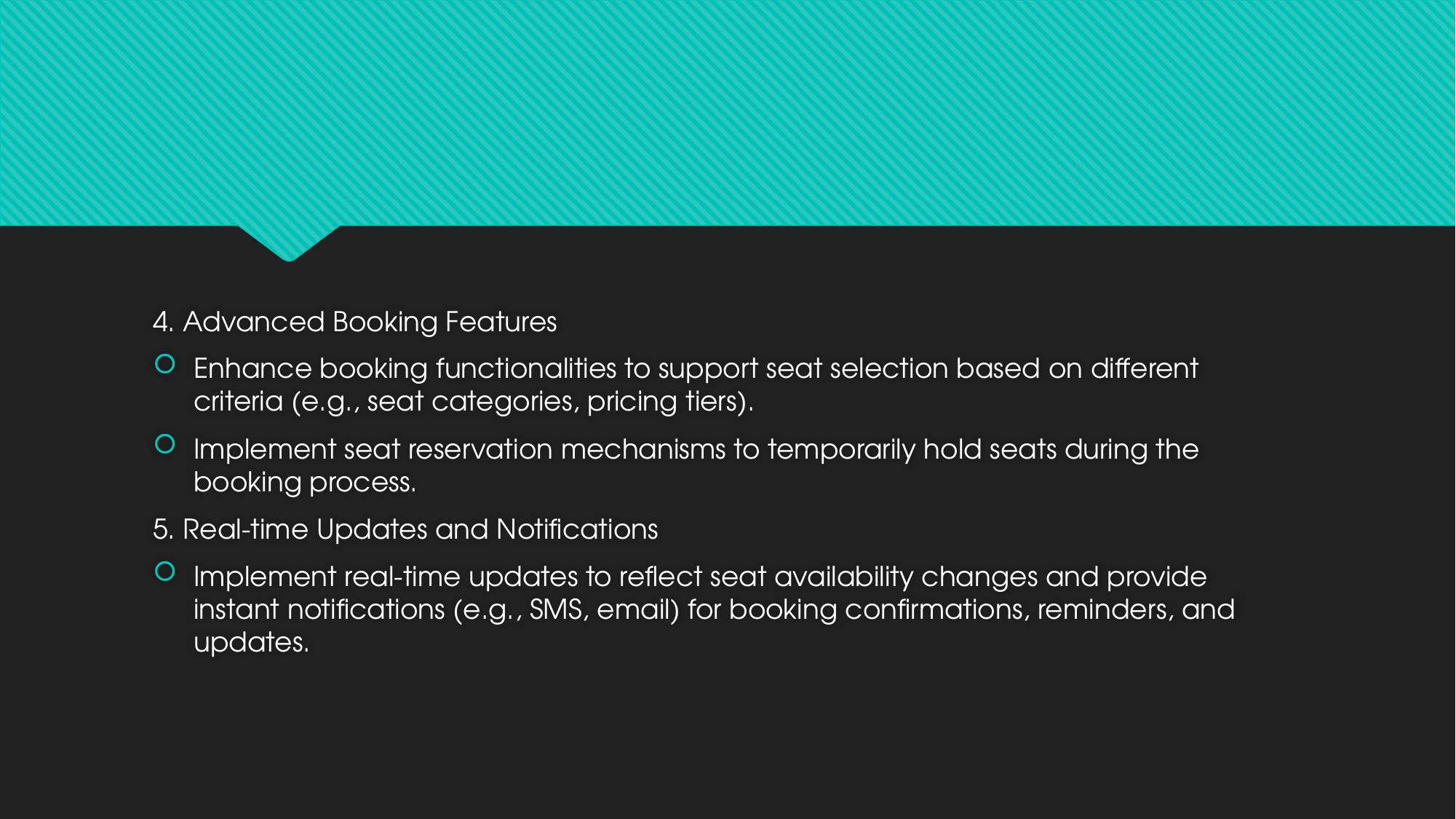

4. Advanced Booking Features
Enhance booking functionalities to support seat selection based on different criteria (e.g., seat categories, pricing tiers).
Implement seat reservation mechanisms to temporarily hold seats during the booking process.
5. Real-time Updates and Notifications
Implement real-time updates to reflect seat availability changes and provide instant notifications (e.g., SMS, email) for booking confirmations, reminders, and updates.